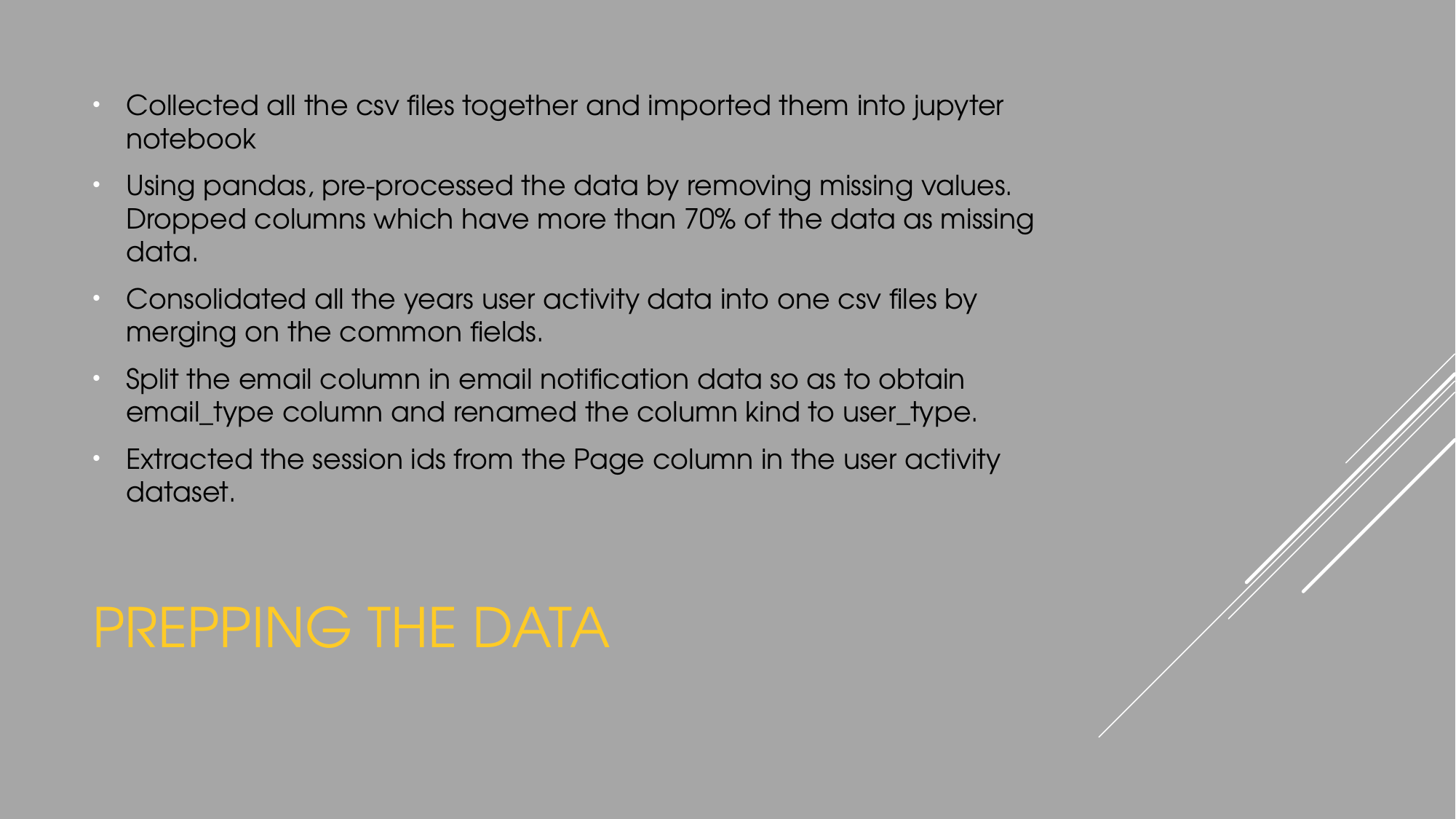

Collected all the csv files together and imported them into jupyter notebook
Using pandas, pre-processed the data by removing missing values. Dropped columns which have more than 70% of the data as missing data.
Consolidated all the years user activity data into one csv files by merging on the common fields.
Split the email column in email notification data so as to obtain email_type column and renamed the column kind to user_type.
Extracted the session ids from the Page column in the user activity dataset.
# Prepping the data